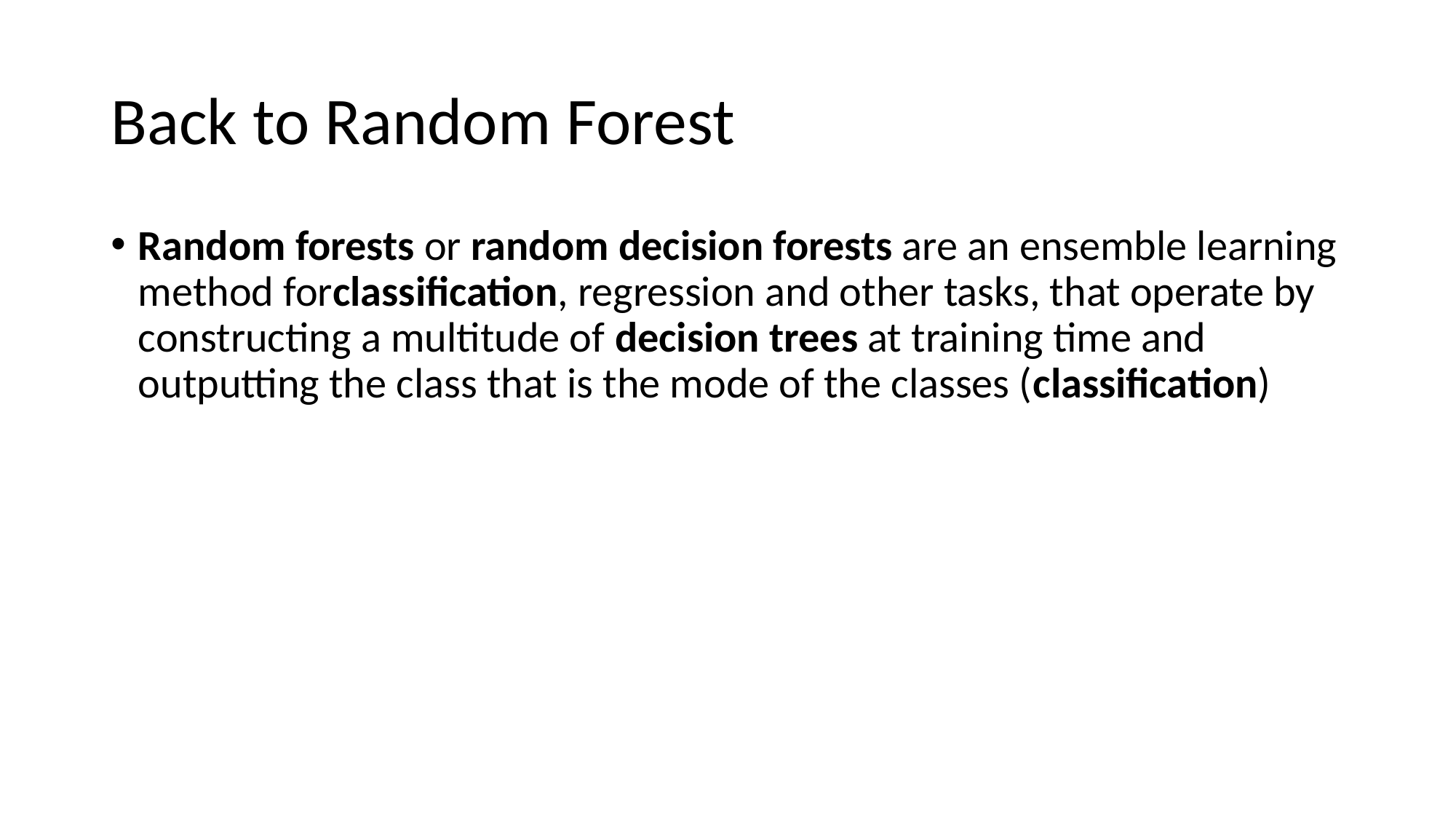

# Back to Random Forest
Random forests or random decision forests are an ensemble learning method forclassification, regression and other tasks, that operate by constructing a multitude of decision trees at training time and outputting the class that is the mode of the classes (classification)